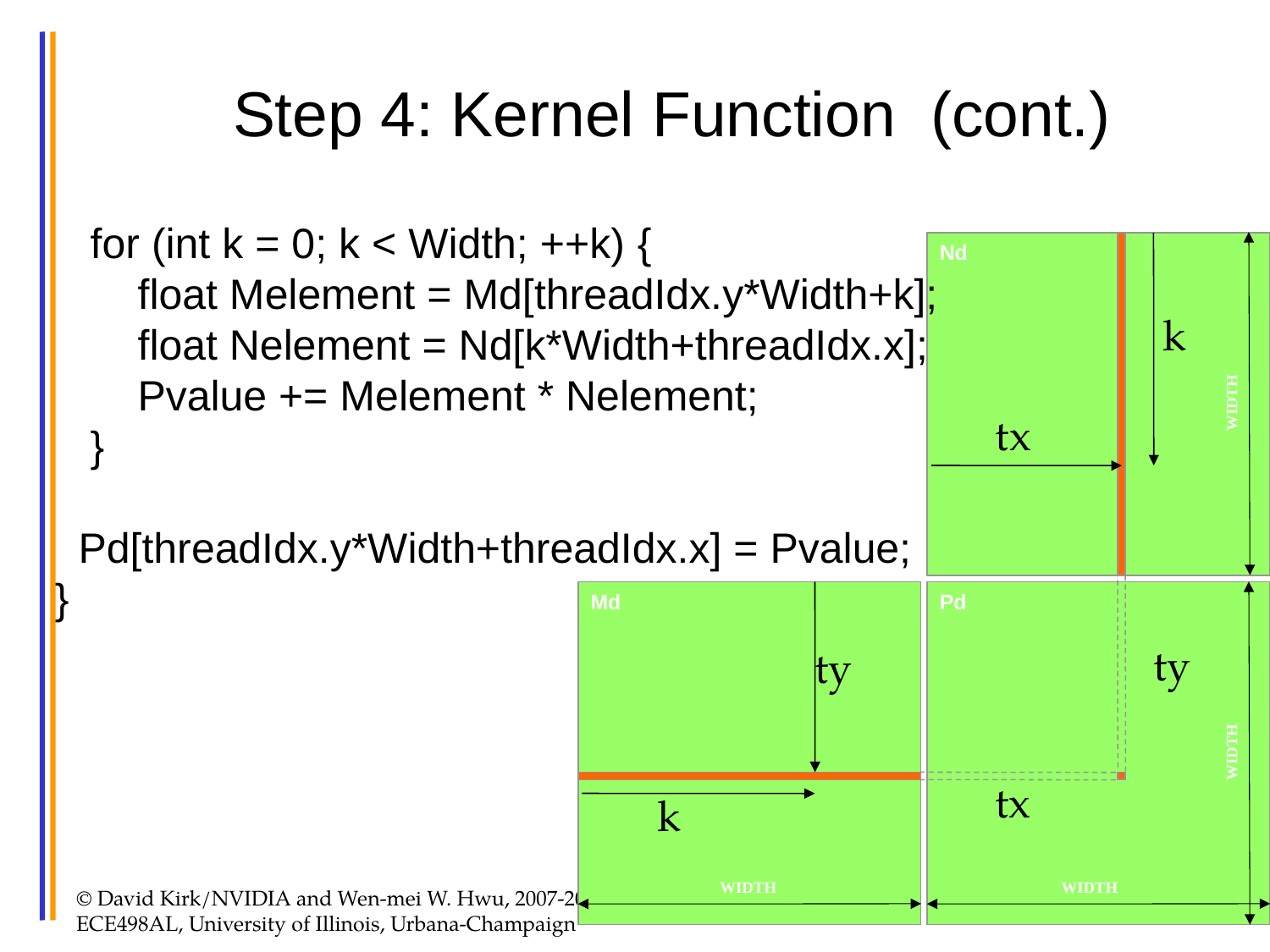

# Step 4: Kernel Function  (cont.)‏

   for (int k = 0; k < Width; ++k)‏ {
       float Melement = Md[threadIdx.y*Width+k];
       float Nelement = Nd[k*Width+threadIdx.x];
       Pvalue += Melement * Nelement;
   }

  Pd[threadIdx.y*Width+threadIdx.x] = Pvalue;
}

Nd

k
WIDTH
tx

Md

Pd
ty
ty
WIDTH
tx

k

9
WIDTH
WIDTH
© David Kirk/NVIDIA and Wen-mei W. Hwu, 2007-2009
ECE498AL, University of Illinois, Urbana-Champaign